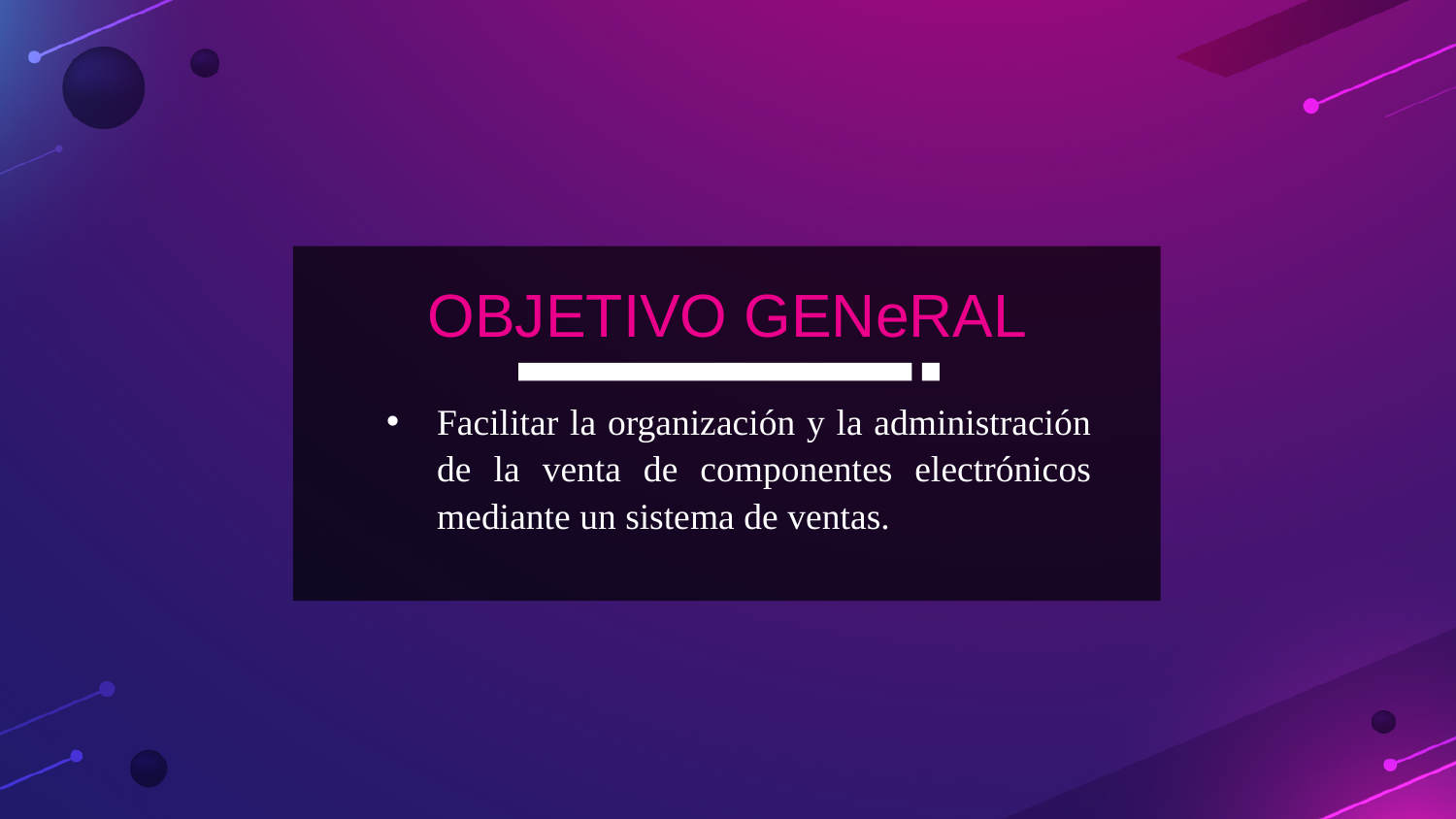

# OBJETIVO GENeRAL

Facilitar la organización y la administración de la venta de componentes electrónicos mediante un sistema de ventas.